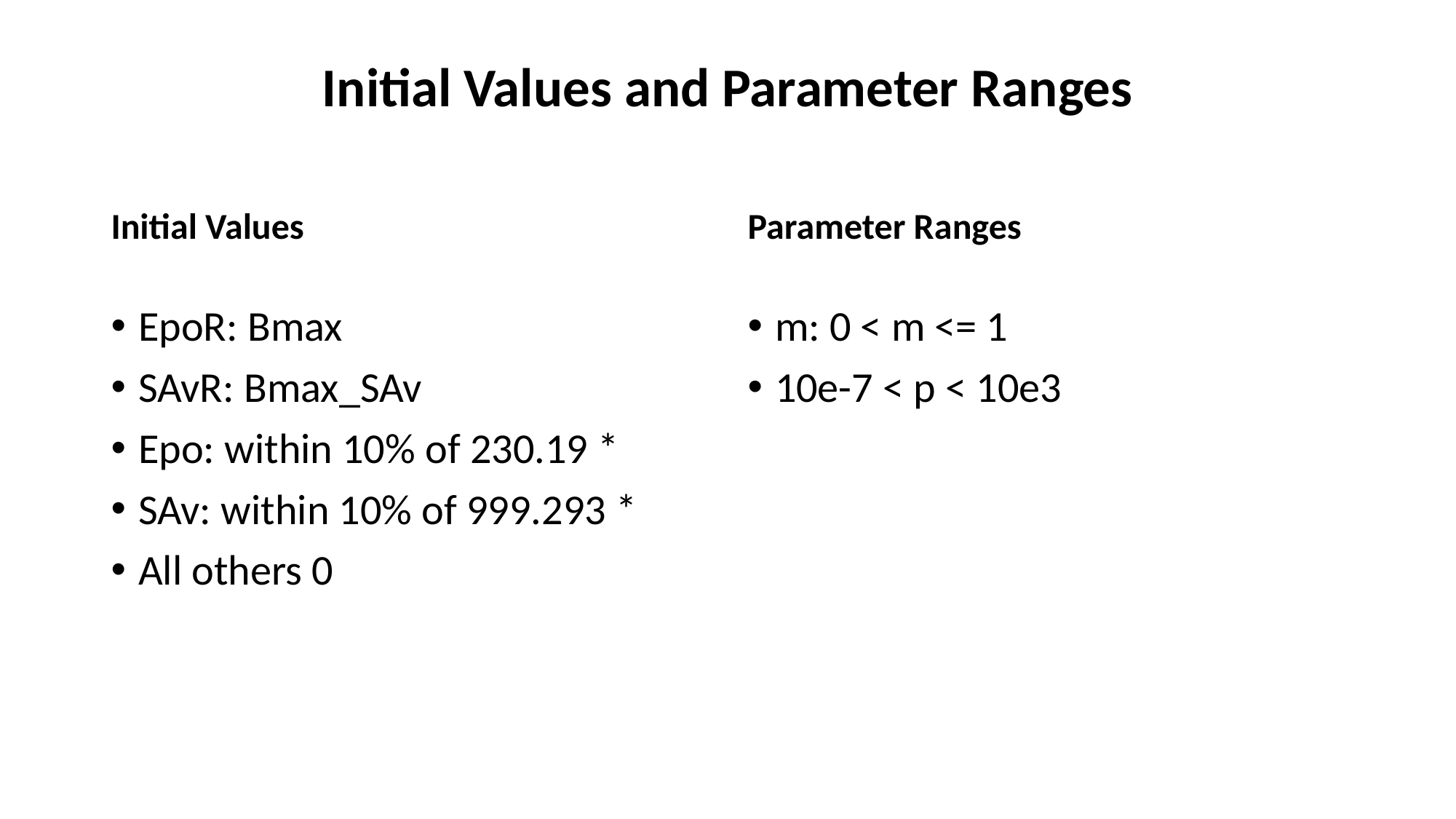

# Initial Values and Parameter Ranges
Initial Values
Parameter Ranges
EpoR: Bmax
SAvR: Bmax_SAv
Epo: within 10% of 230.19 *
SAv: within 10% of 999.293 *
All others 0
m: 0 < m <= 1
10e-7 < p < 10e3